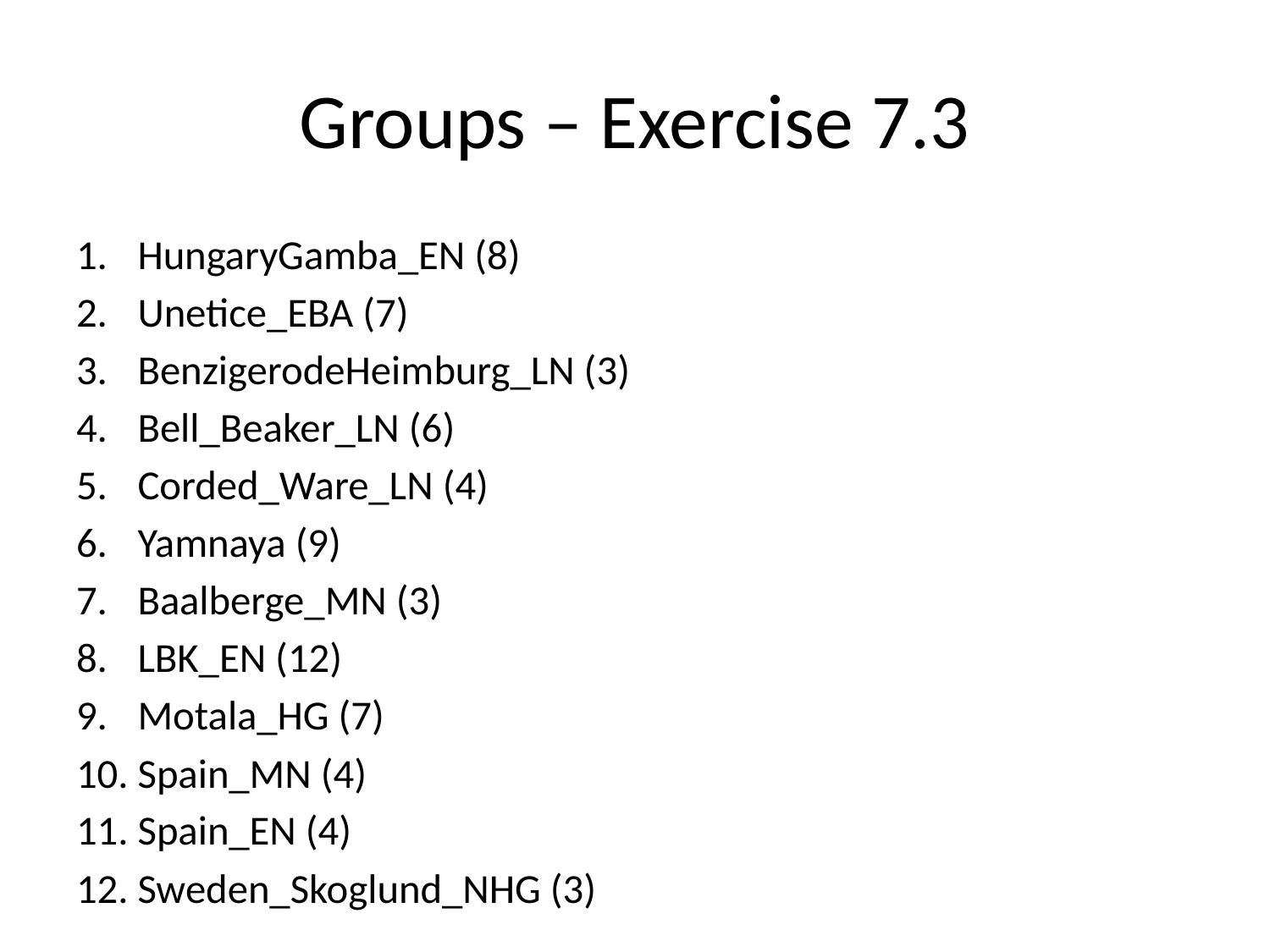

# Groups – Exercise 7.3
HungaryGamba_EN (8)
Unetice_EBA (7)
BenzigerodeHeimburg_LN (3)
Bell_Beaker_LN (6)
Corded_Ware_LN (4)
Yamnaya (9)
Baalberge_MN (3)
LBK_EN (12)
Motala_HG (7)
Spain_MN (4)
Spain_EN (4)
Sweden_Skoglund_NHG (3)